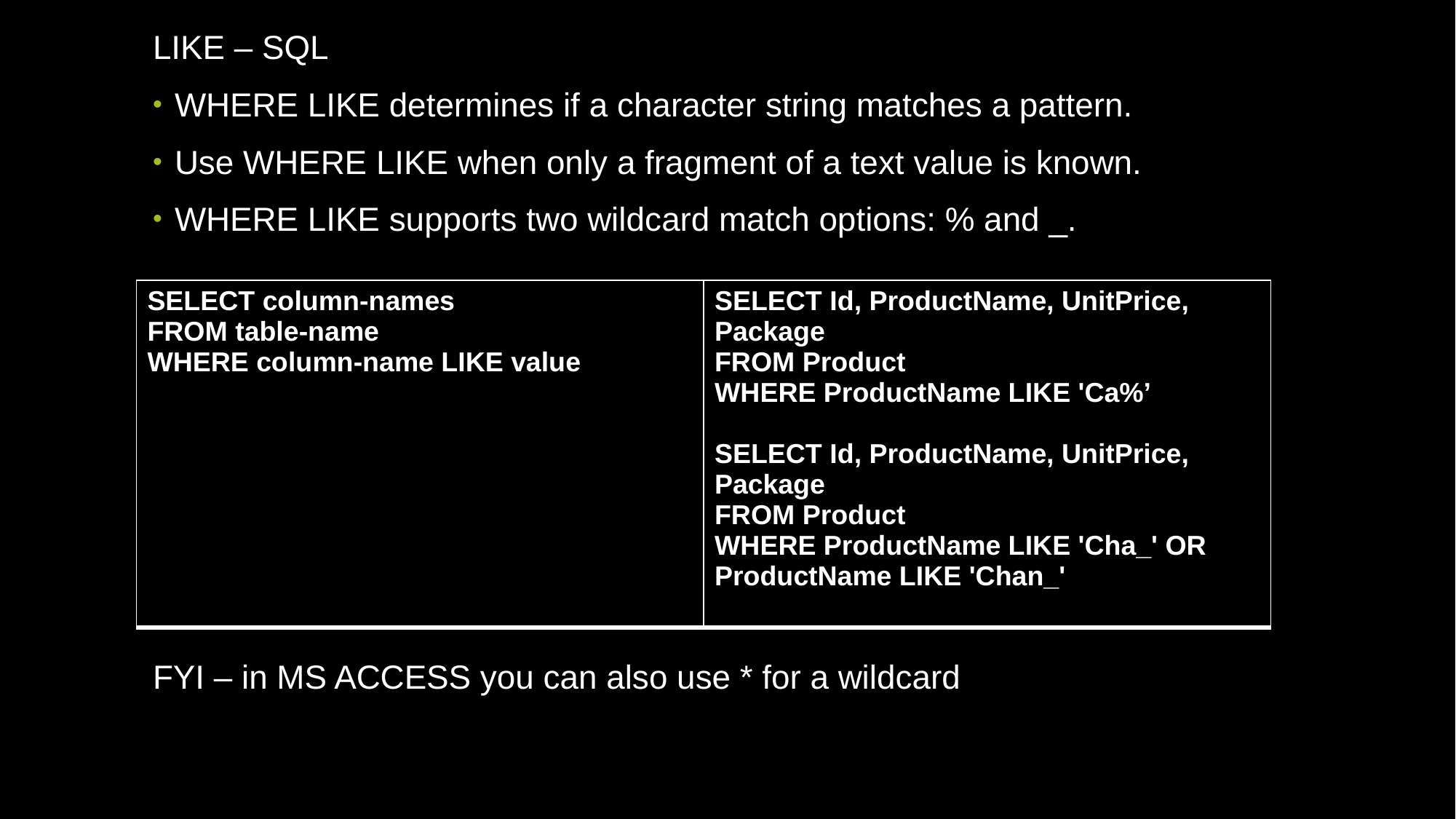

LIKE – SQL
WHERE LIKE determines if a character string matches a pattern.
Use WHERE LIKE when only a fragment of a text value is known.
WHERE LIKE supports two wildcard match options: % and _.

FYI – in MS ACCESS you can also use * for a wildcard
| SELECT column-names FROM table-name WHERE column-name LIKE value | SELECT Id, ProductName, UnitPrice, Package FROM Product WHERE ProductName LIKE 'Ca%’ SELECT Id, ProductName, UnitPrice, Package FROM Product WHERE ProductName LIKE 'Cha\_' OR ProductName LIKE 'Chan\_' |
| --- | --- |